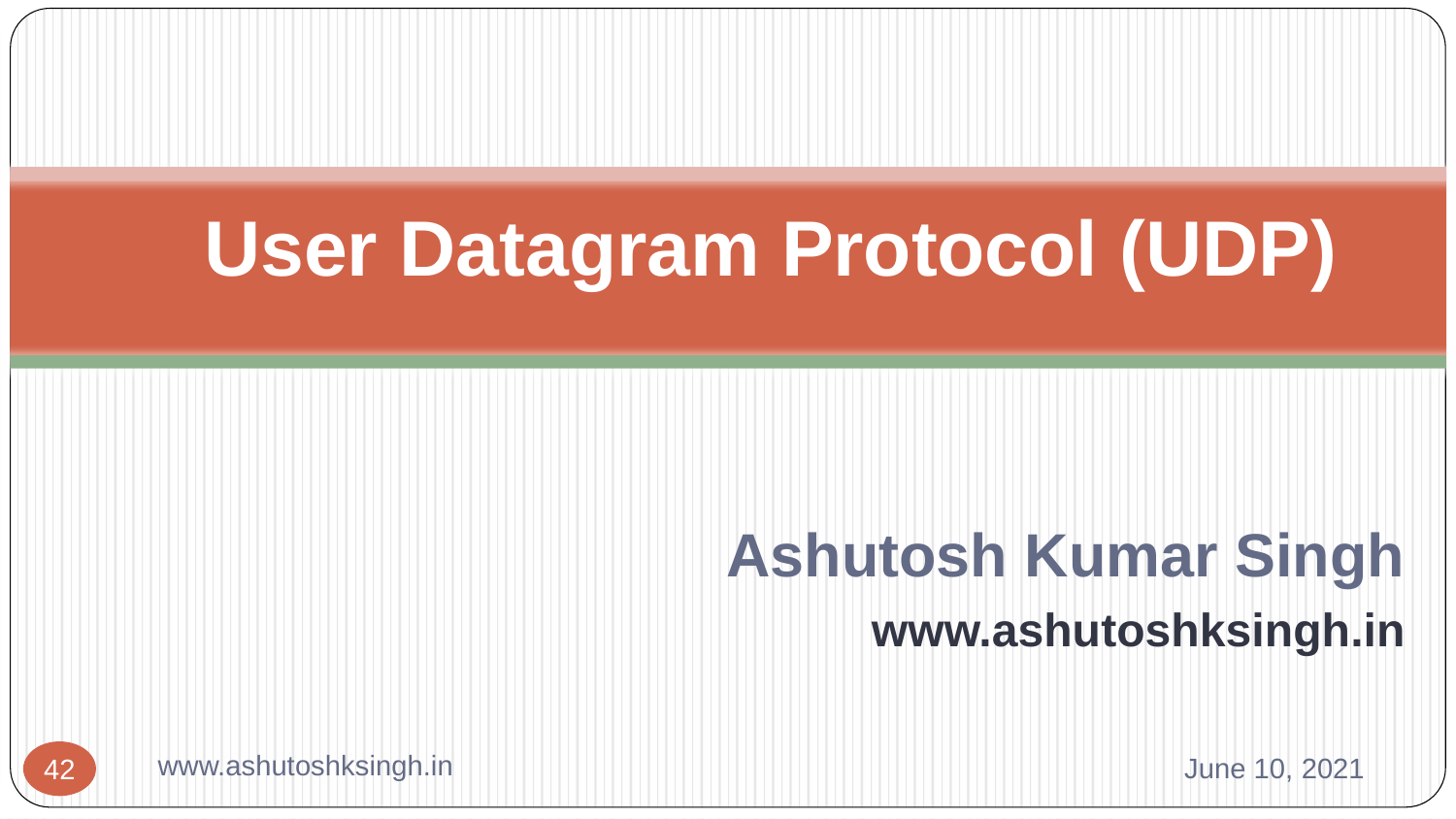

# User Datagram Protocol (UDP)
Ashutosh Kumar Singh
www.ashutoshksingh.in

www.ashutoshksingh.in
June 10, 2021
42